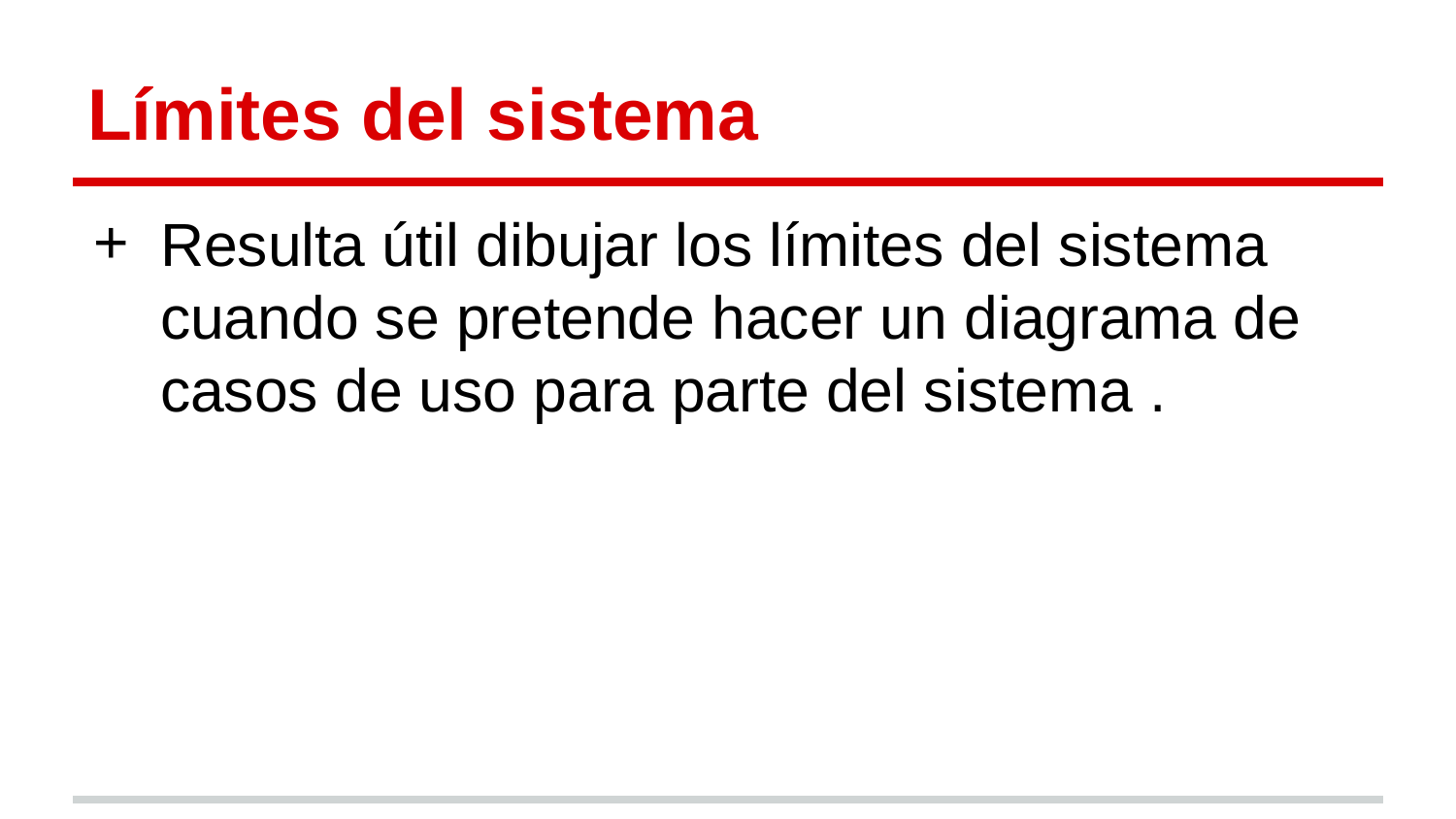

# Límites del sistema
Resulta útil dibujar los límites del sistema cuando se pretende hacer un diagrama de casos de uso para parte del sistema .